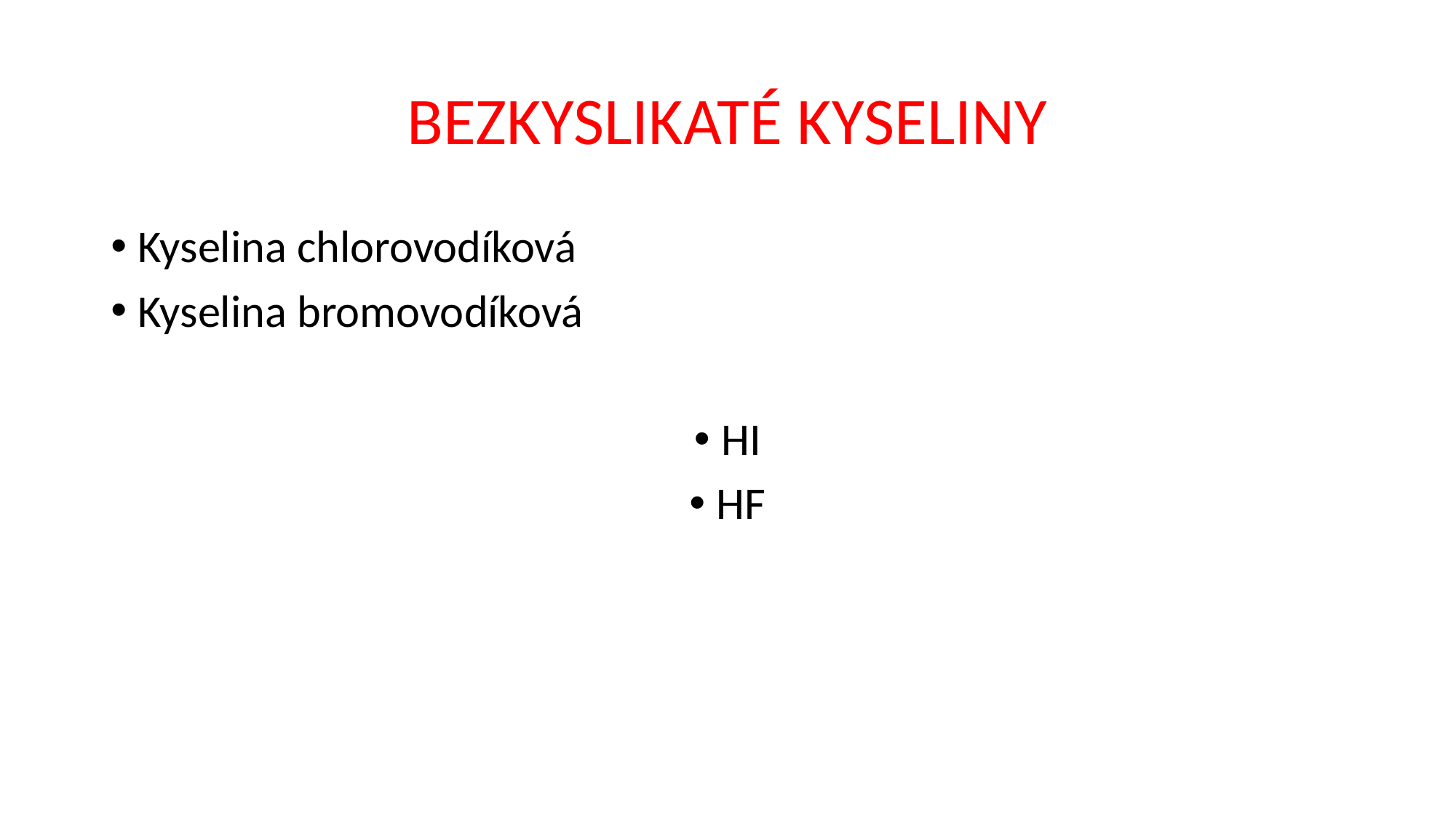

# BEZKYSLIKATÉ KYSELINY
Kyselina chlorovodíková
Kyselina bromovodíková

HI
HF